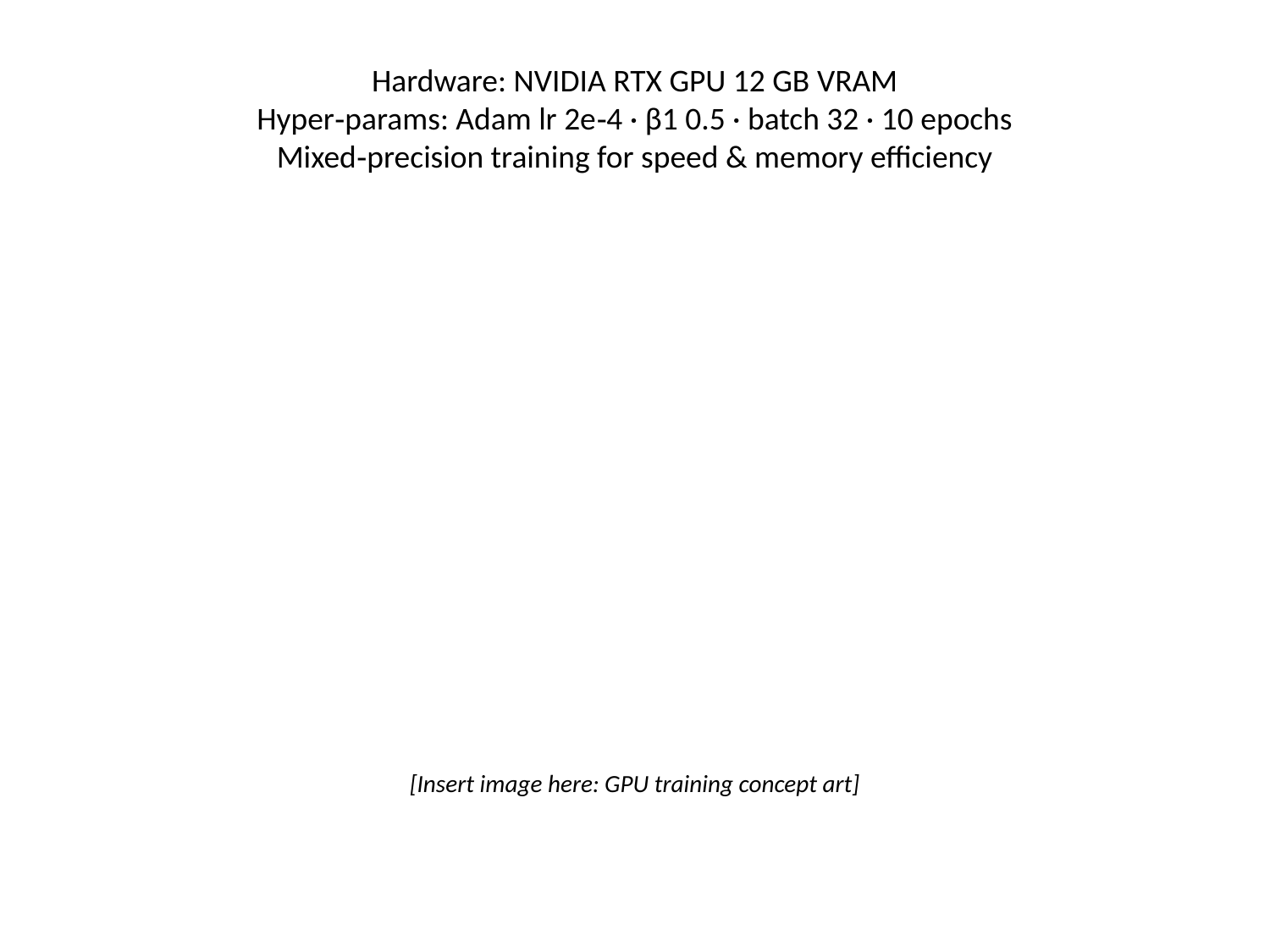

# Hardware: NVIDIA RTX GPU 12 GB VRAM
Hyper‑params: Adam lr 2e‑4 · β1 0.5 · batch 32 · 10 epochs
Mixed‑precision training for speed & memory efficiency

[Insert image here: GPU training concept art]